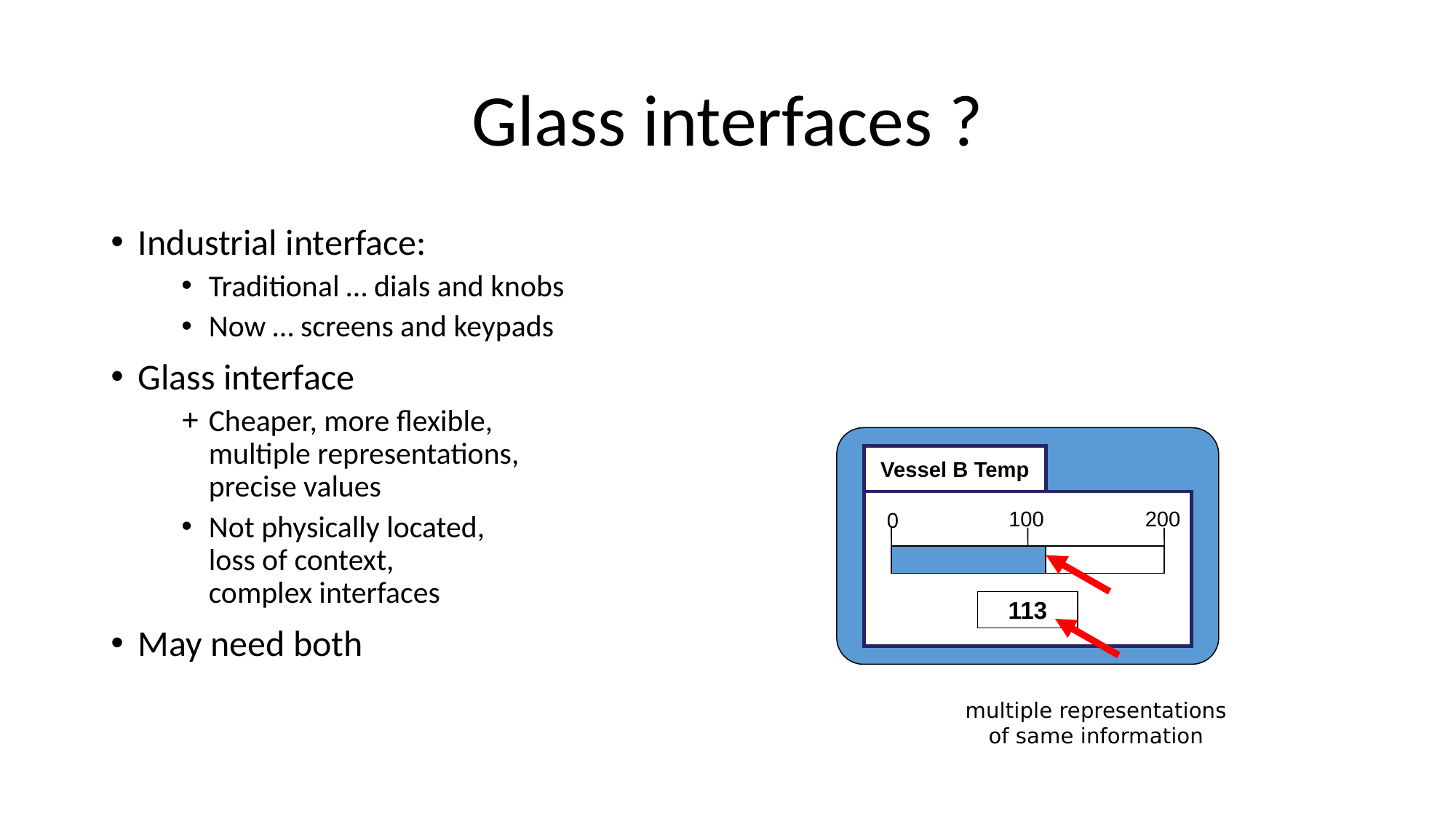

# Glass interfaces ?
Industrial interface:
Traditional … dials and knobs
Now … screens and keypads
Glass interface
Cheaper, more flexible,
multiple representations,
precise values
Not physically located,
loss of context,
complex interfaces
May need both

Vessel B Temp

100
200
0

113

multiple representations
of same information